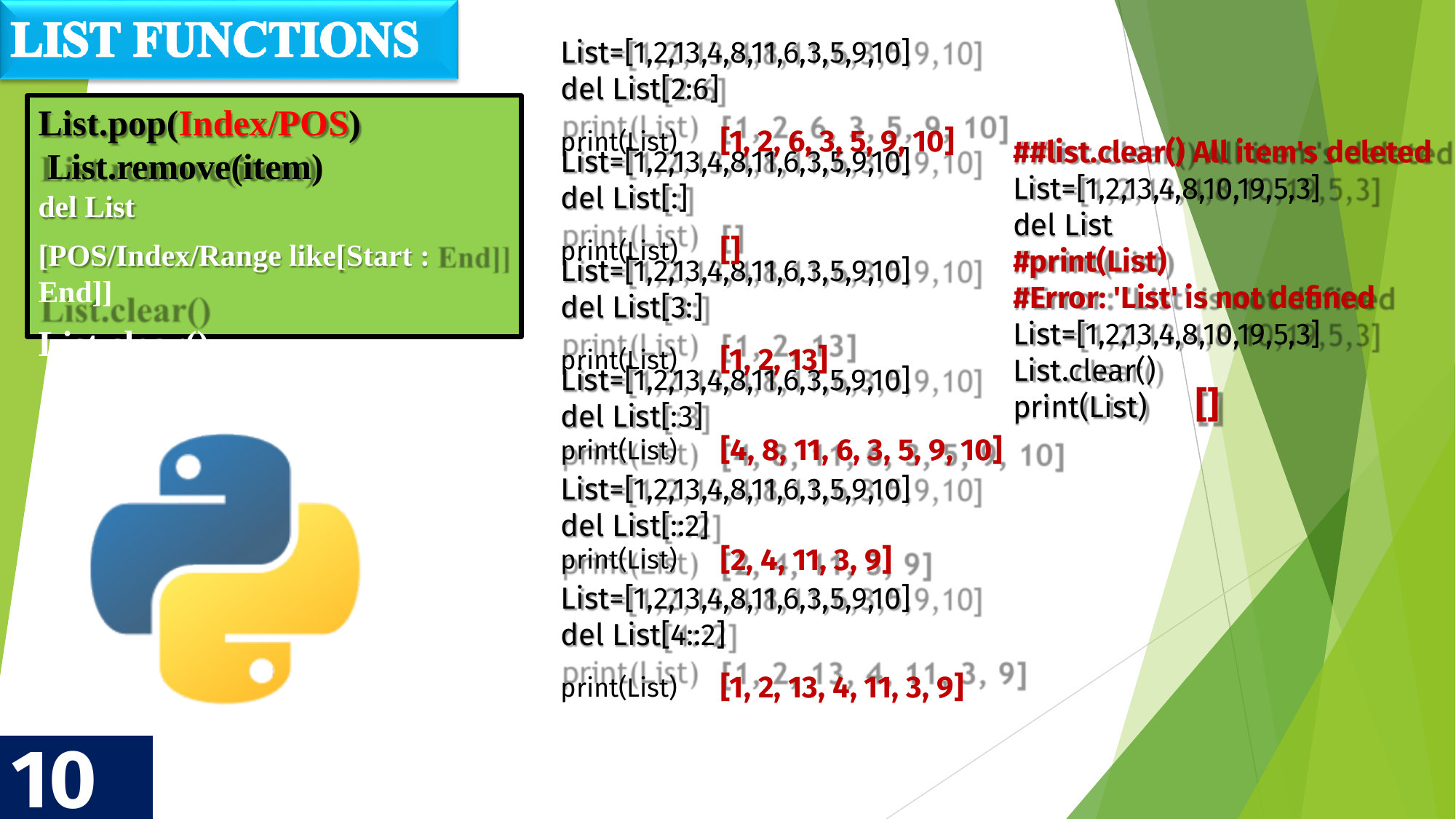

List=[1,2,13,4,8,11,6,3,5,9,10]
del List[2:6]

# List.pop(Index/POS)  List.remove(item)  del List
print(List)	[1, 2, 6, 3, 5, 9, 10]

##list.clear() All item's deleted
List=[1,2,13,4,8,10,19,5,3]
del List
#print(List)
#Error: 'List' is not defined
List=[1,2,13,4,8,10,19,5,3]
List.clear()

List=[1,2,13,4,8,11,6,3,5,9,10]
del List[:]

print(List)	[]
[POS/Index/Range like[Start : End]]
List.clear()

List=[1,2,13,4,8,11,6,3,5,9,10]
del List[3:]

print(List)	[1, 2, 13]

List=[1,2,13,4,8,11,6,3,5,9,10]
del List[:3]

print(List)	[]

print(List)	[4, 8, 11, 6, 3, 5, 9, 10]
List=[1,2,13,4,8,11,6,3,5,9,10]
del List[::2]
print(List)	[2, 4, 11, 3, 9]
List=[1,2,13,4,8,11,6,3,5,9,10]
del List[4::2]
print(List)	[1, 2, 13, 4, 11, 3, 9]

10